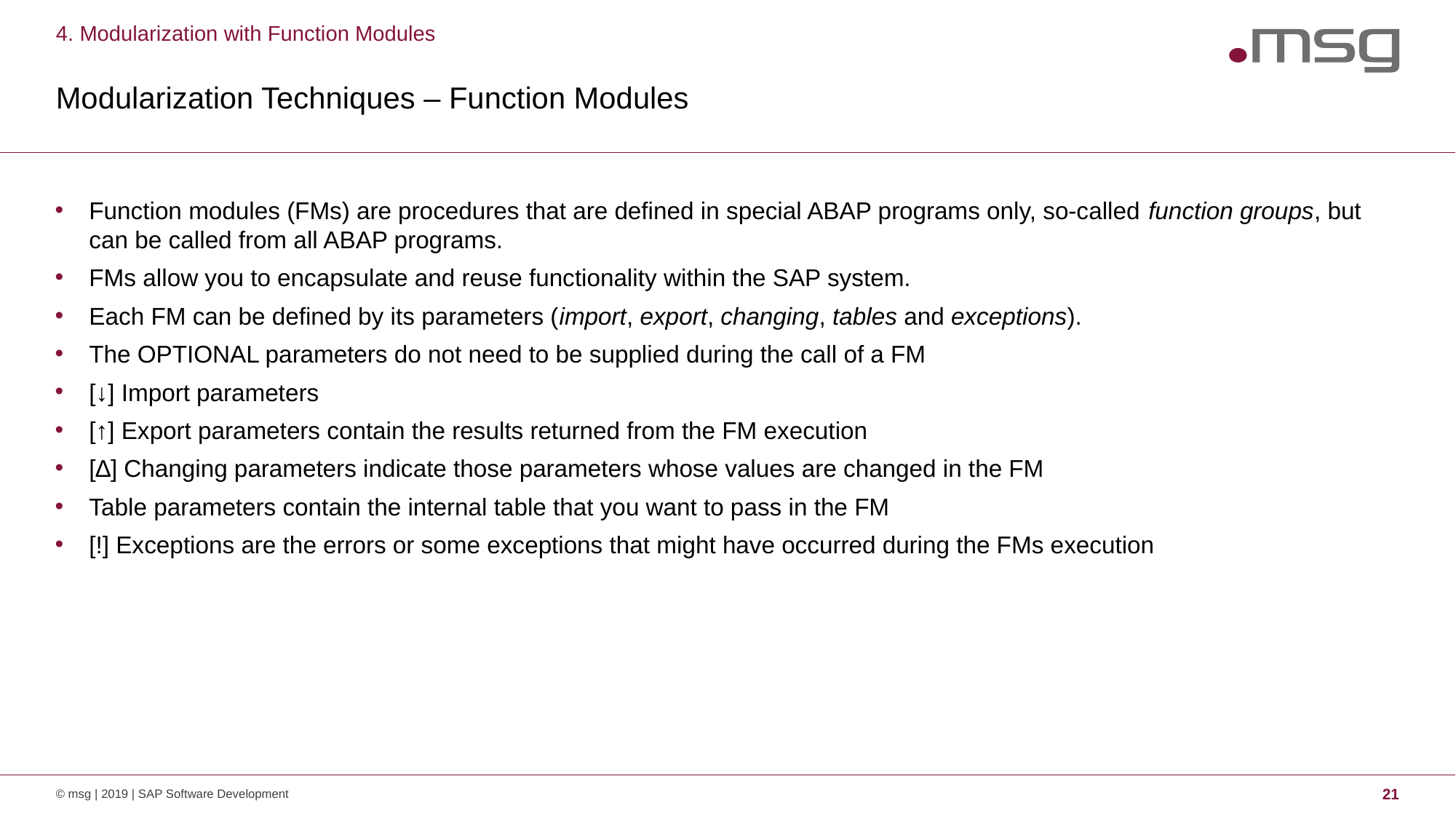

4. Modularization with Function Modules
# Modularization Techniques – Function Modules
Function modules (FMs) are procedures that are defined in special ABAP programs only, so-called function groups, but can be called from all ABAP programs.
FMs allow you to encapsulate and reuse functionality within the SAP system.
Each FM can be defined by its parameters (import, export, changing, tables and exceptions).
The OPTIONAL parameters do not need to be supplied during the call of a FM
[↓] Import parameters
[↑] Export parameters contain the results returned from the FM execution
[∆] Changing parameters indicate those parameters whose values are changed in the FM
Table parameters contain the internal table that you want to pass in the FM
[!] Exceptions are the errors or some exceptions that might have occurred during the FMs execution
© msg | 2019 | SAP Software Development
21